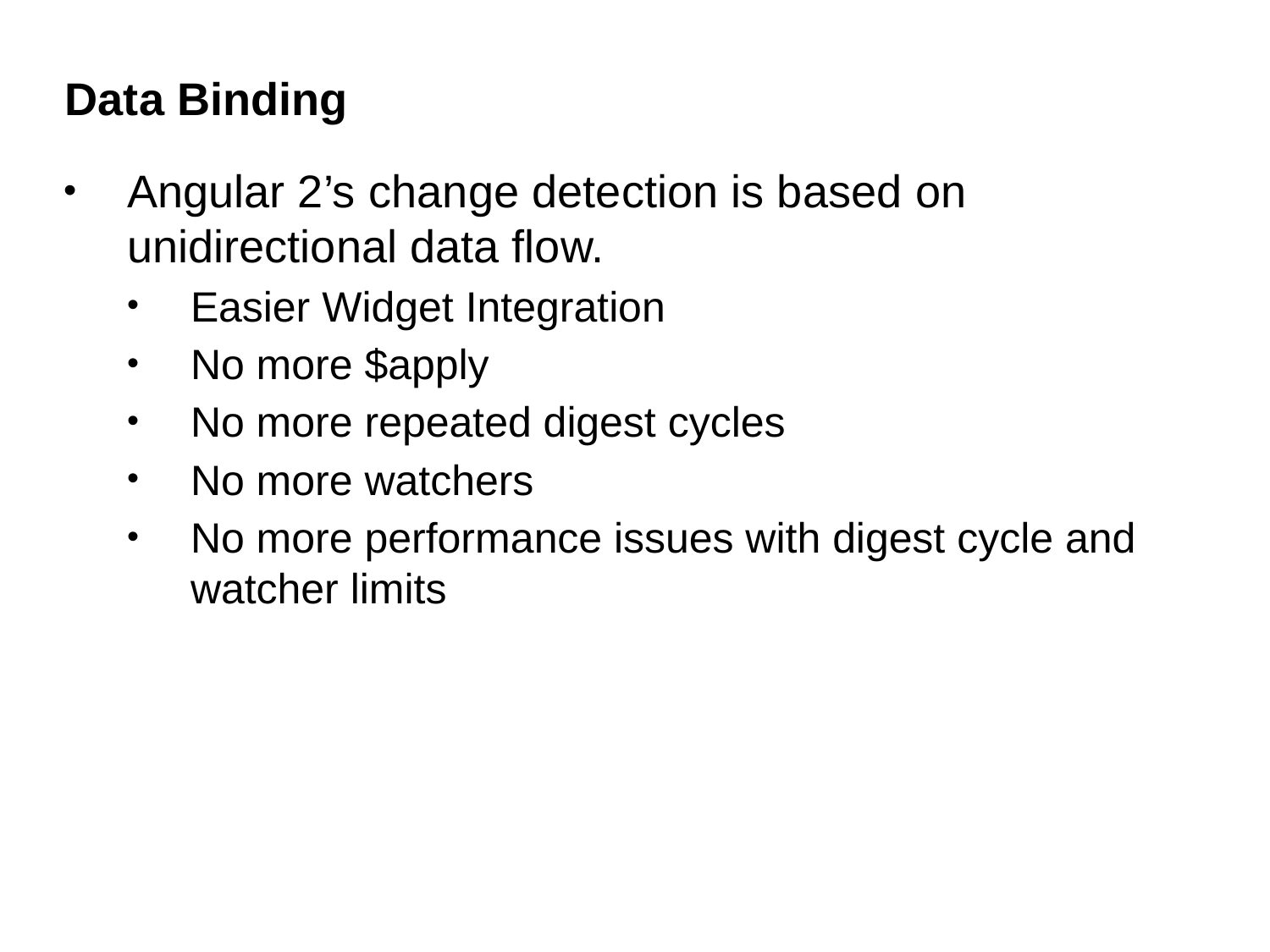

# Data Binding
Angular 2’s change detection is based on unidirectional data flow.
Easier Widget Integration
No more $apply
No more repeated digest cycles
No more watchers
No more performance issues with digest cycle and watcher limits